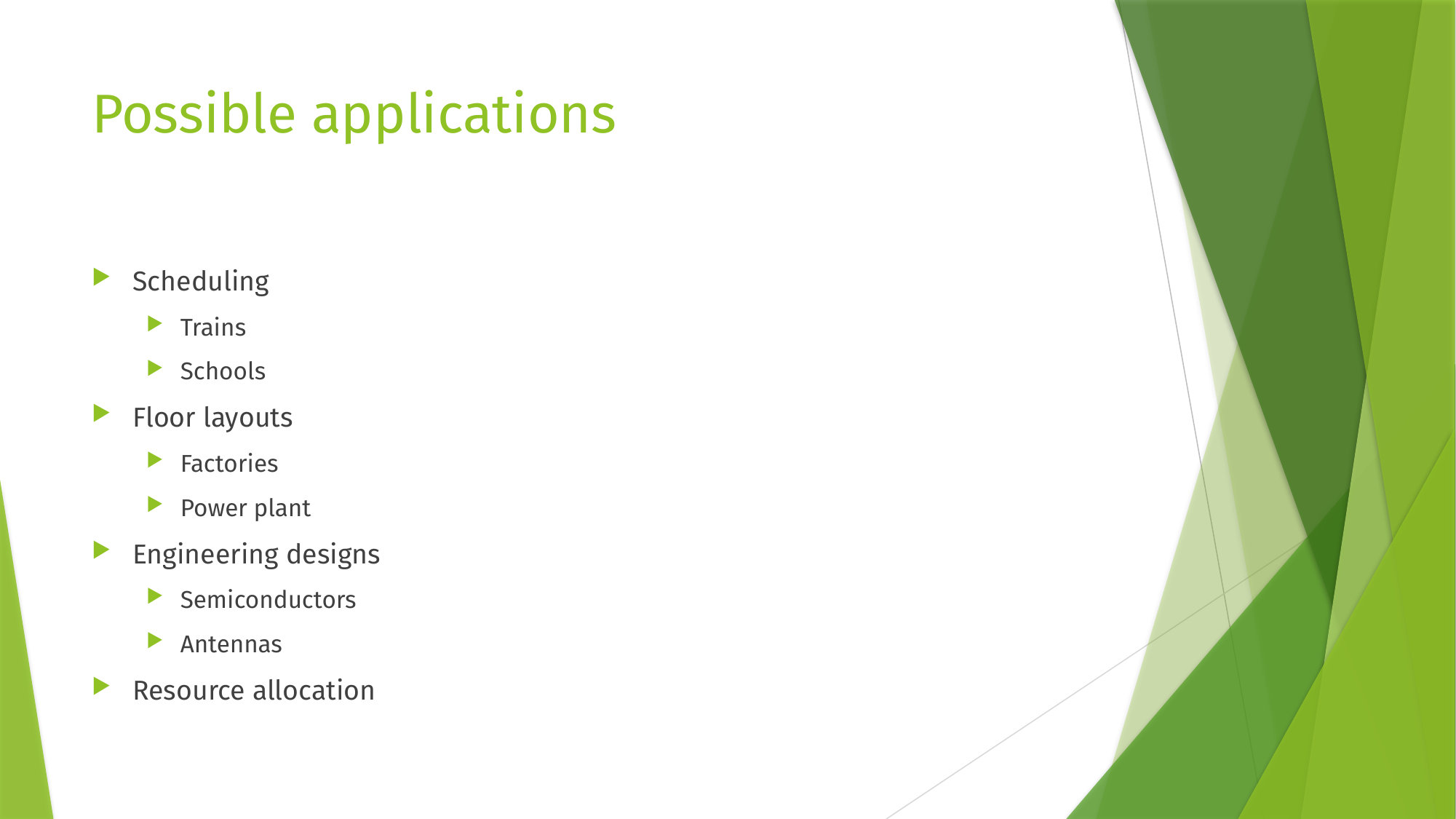

# Possible applications
Scheduling
Trains
Schools
Floor layouts
Factories
Power plant
Engineering designs
Semiconductors
Antennas
Resource allocation